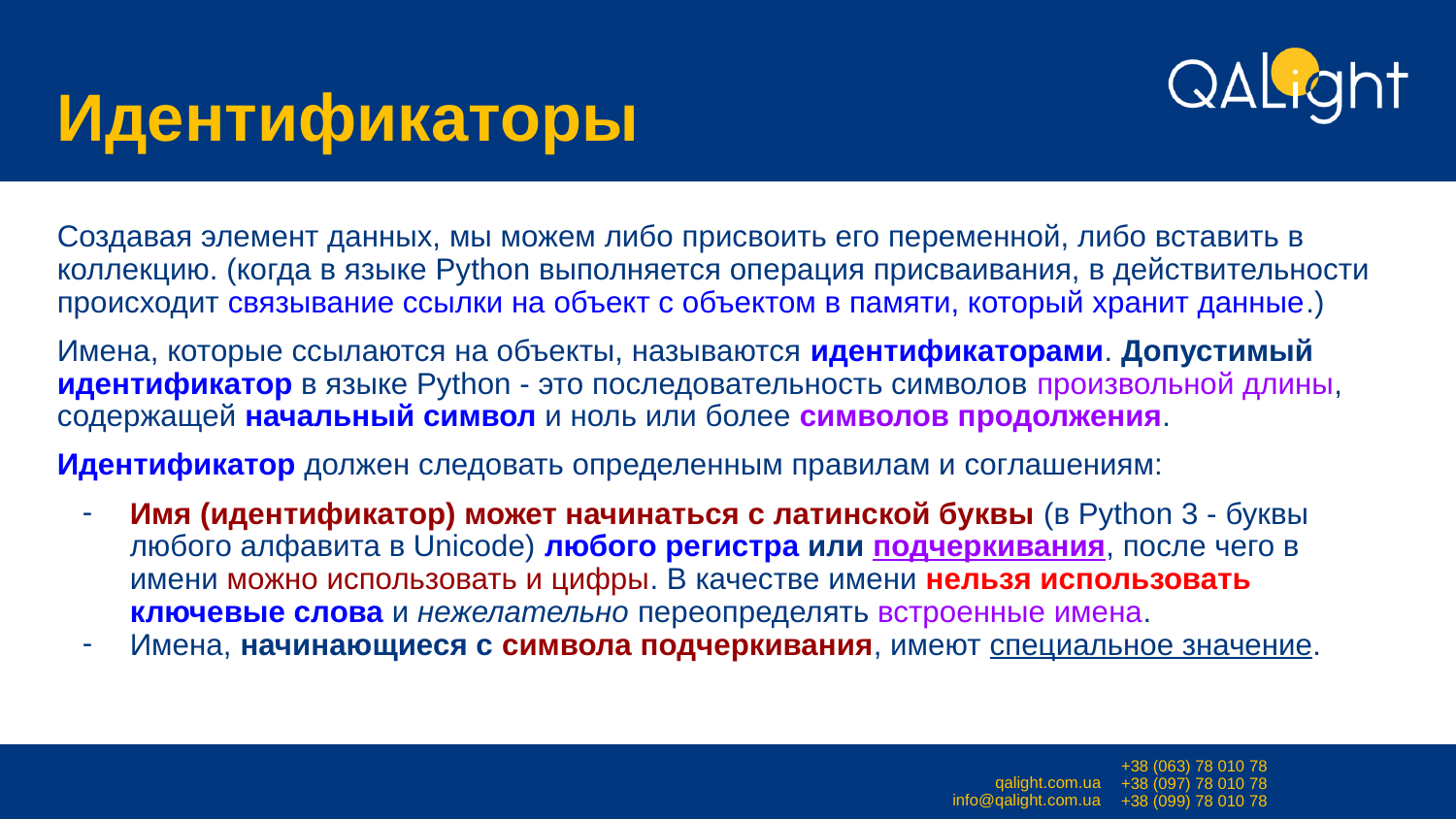

# Идентификаторы
Создавая элемент данных, мы можем либо присвоить его переменной, либо вставить в коллекцию. (когда в языке Python выполняется операция присваивания, в действительности происходит связывание ссылки на объект с объектом в памяти, который хранит данные.)
Имена, которые ссылаются на объекты, называются идентификаторами. Допустимый идентификатор в языке Python - это последовательность символов произвольной длины, содержащей начальный символ и ноль или более символов продолжения.
Идентификатор должен следовать определенным правилам и соглашениям:
Имя (идентификатор) может начинаться с латинской буквы (в Python 3 - буквы любого алфавита в Unicode) любого регистра или подчеркивания, после чего в имени можно использовать и цифры. В качестве имени нельзя использовать ключевые слова и нежелательно переопределять встроенные имена.
Имена, начинающиеся с символа подчеркивания, имеют специальное значение.